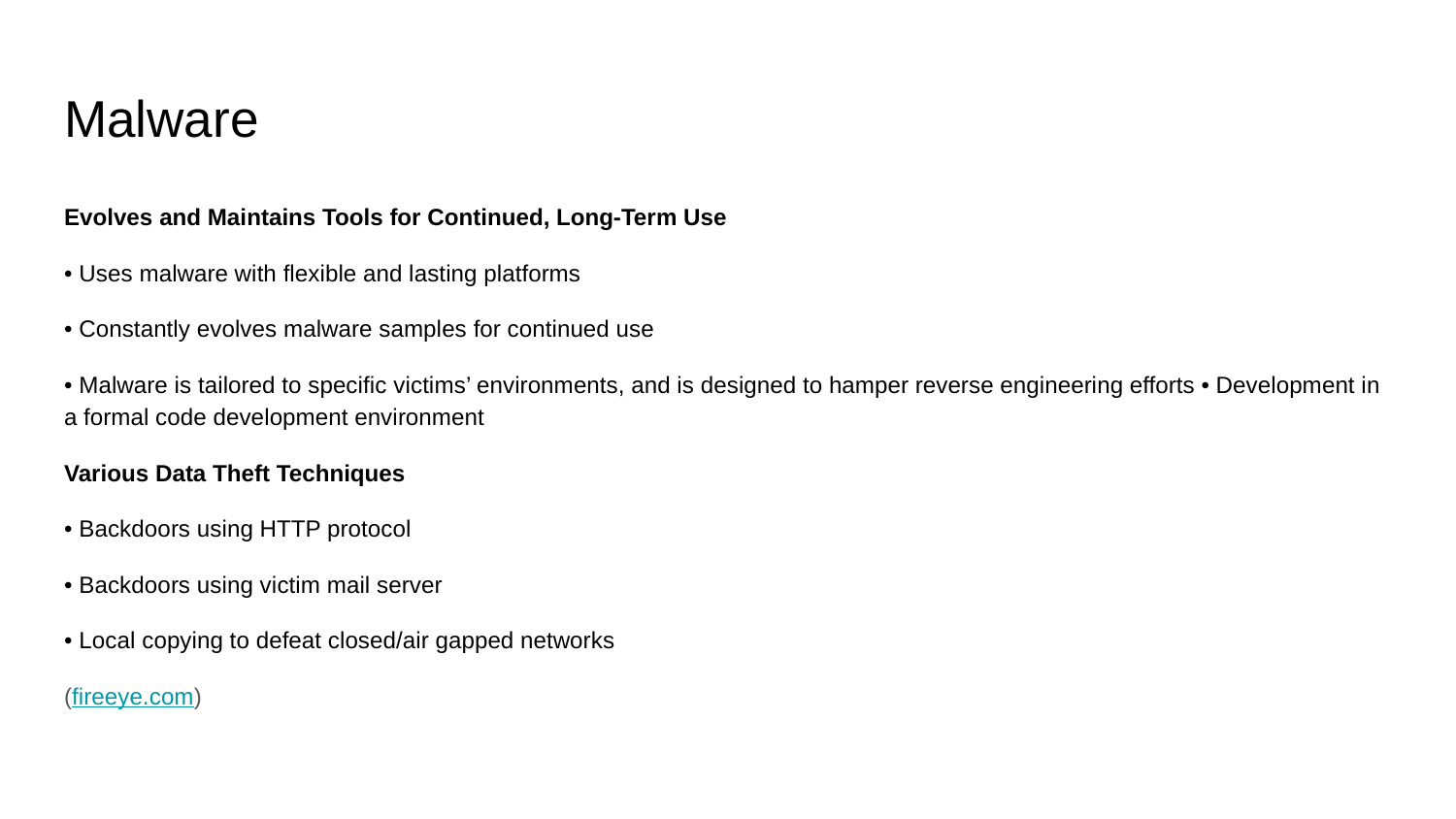

# Malware
Evolves and Maintains Tools for Continued, Long-Term Use
• Uses malware with flexible and lasting platforms
• Constantly evolves malware samples for continued use
• Malware is tailored to specific victims’ environments, and is designed to hamper reverse engineering efforts • Development in a formal code development environment
Various Data Theft Techniques
• Backdoors using HTTP protocol
• Backdoors using victim mail server
• Local copying to defeat closed/air gapped networks
(fireeye.com)